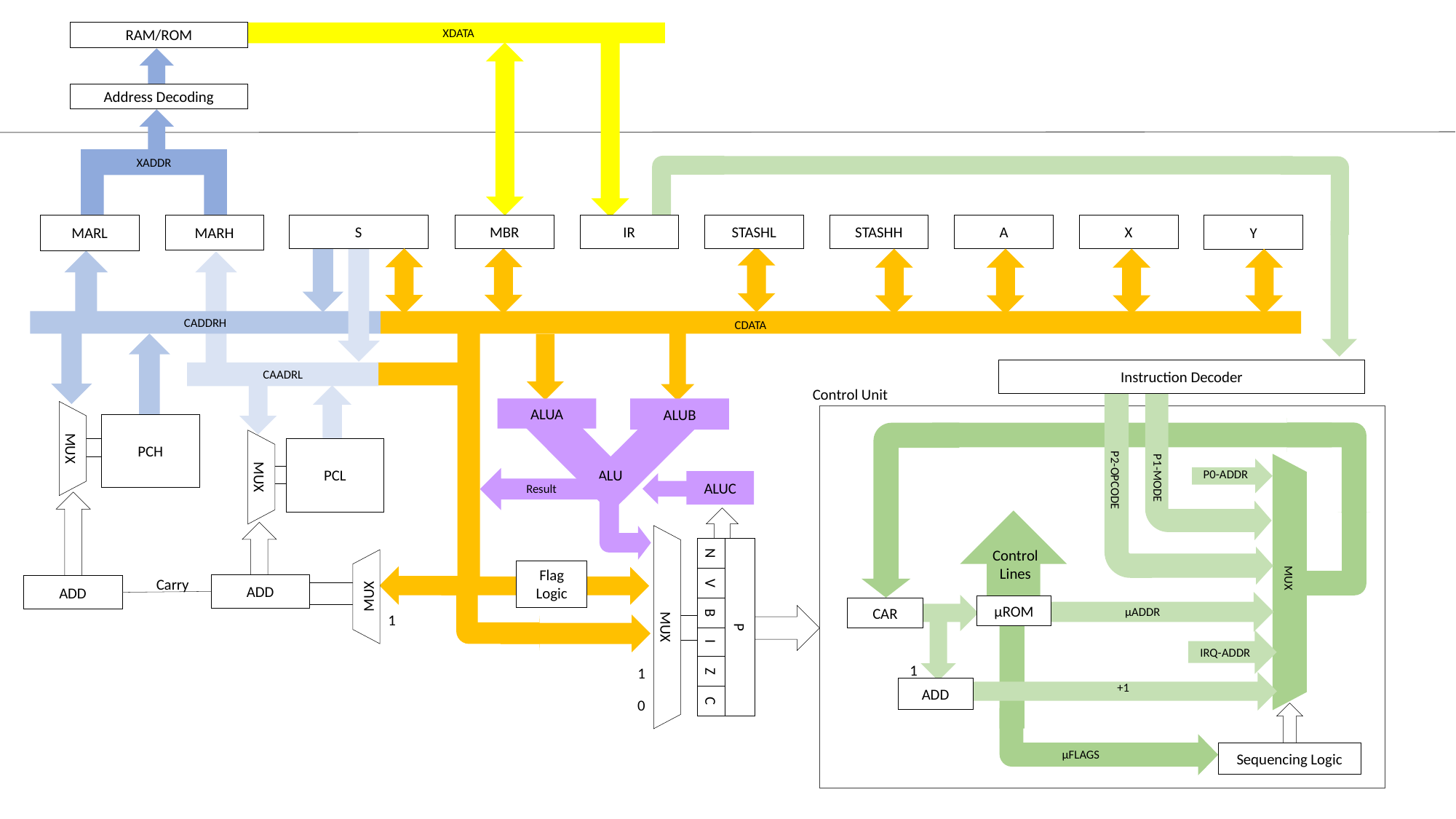

XDATA
RAM/ROM

Address Decoding

XADDR

MARL
MARH
S
MBR
IR
STASHL
STASHH
A
X
Y

CDATA

CADDRH

Instruction Decoder
CAADRL

Control Unit

ALUA
ALUB

PCH

MUX

PCL

P0-ADDR
ALU

P1-MODE
MUX
P2-OPCODE

ALUC
Result

Control Lines
N

Carry
Flag Logic
MUX

V
ADD
ADD

MUX

µROM
CAR
B
µADDR
1

P
MUX

I
IRQ-ADDR
1

Z
1
+1
ADD
C
0

µFLAGS
Sequencing Logic